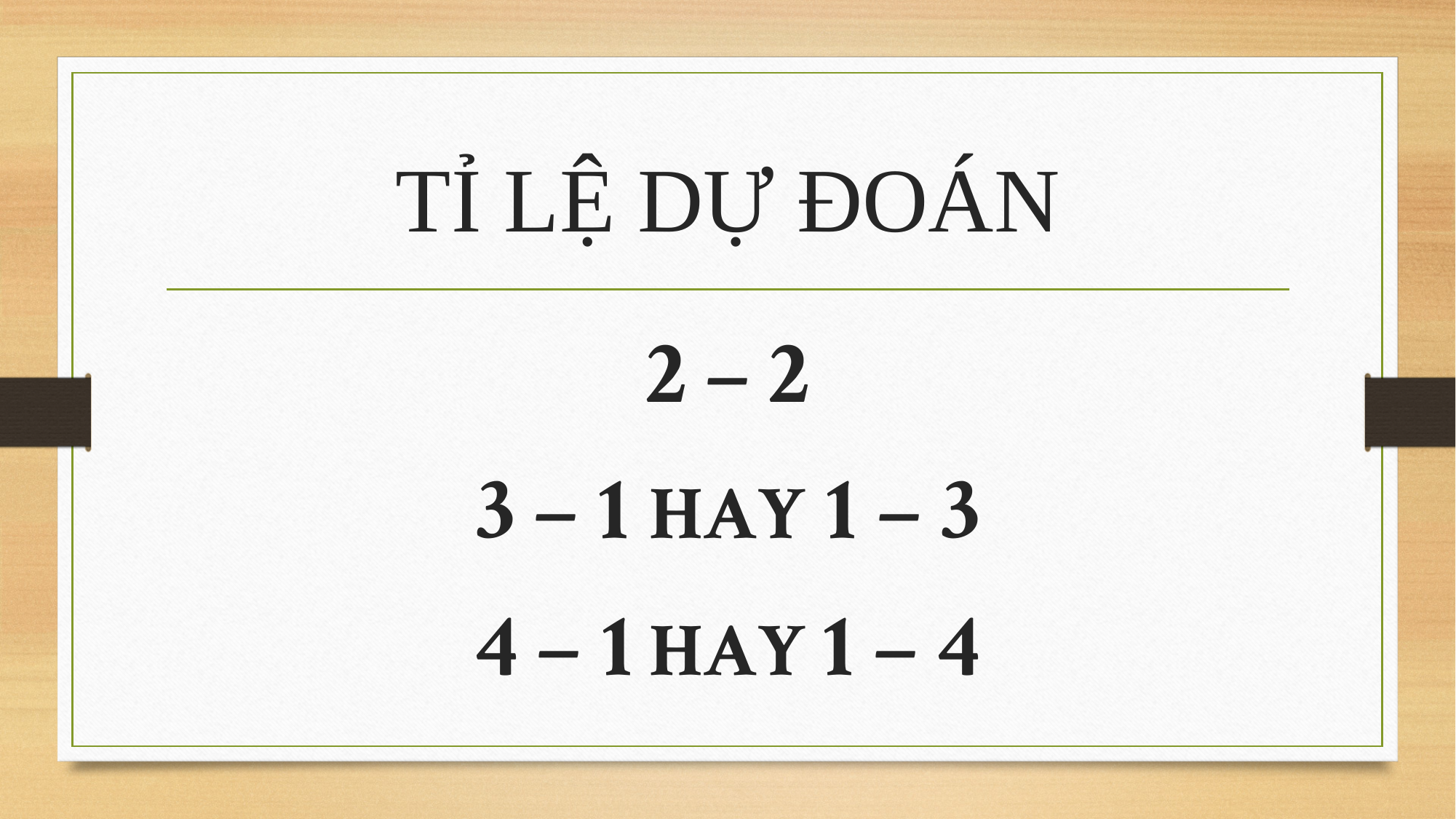

# TỈ LỆ DỰ ĐOÁN
2 – 2
3 – 1 HAY 1 – 3
4 – 1 HAY 1 – 4